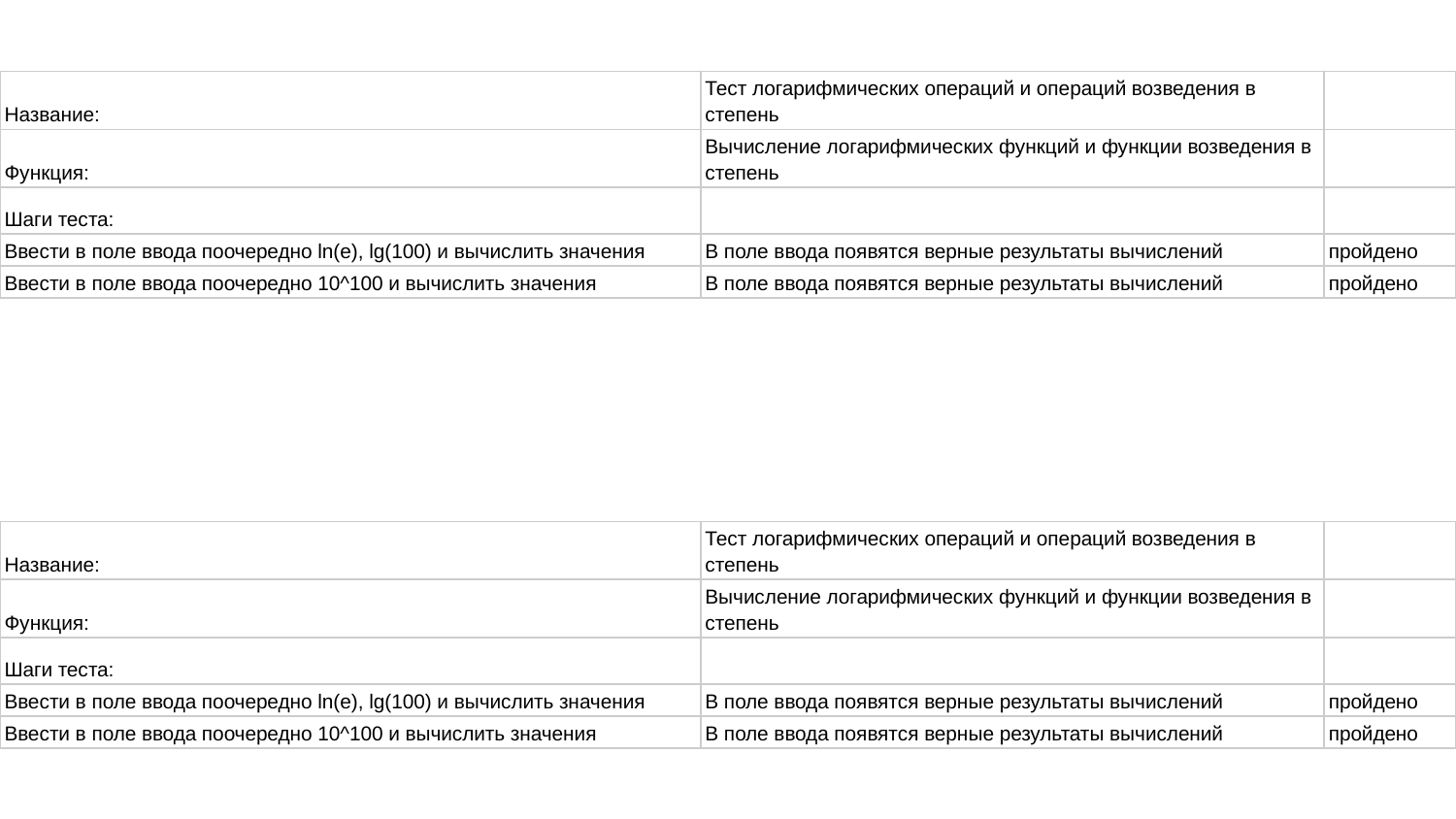

| Название: | Тест логарифмических операций и операций возведения в степень |  |
| --- | --- | --- |
| Функция: | Вычисление логарифмических функций и функции возведения в степень |  |
| Шаги теста: |  |  |
| Ввести в поле ввода поочередно ln(e), lg(100) и вычислить значения | В поле ввода появятся верные результаты вычислений | пройдено |
| Ввести в поле ввода поочередно 10^100 и вычислить значения | В поле ввода появятся верные результаты вычислений | пройдено |
| Название: | Тест логарифмических операций и операций возведения в степень |  |
| --- | --- | --- |
| Функция: | Вычисление логарифмических функций и функции возведения в степень |  |
| Шаги теста: |  |  |
| Ввести в поле ввода поочередно ln(e), lg(100) и вычислить значения | В поле ввода появятся верные результаты вычислений | пройдено |
| Ввести в поле ввода поочередно 10^100 и вычислить значения | В поле ввода появятся верные результаты вычислений | пройдено |